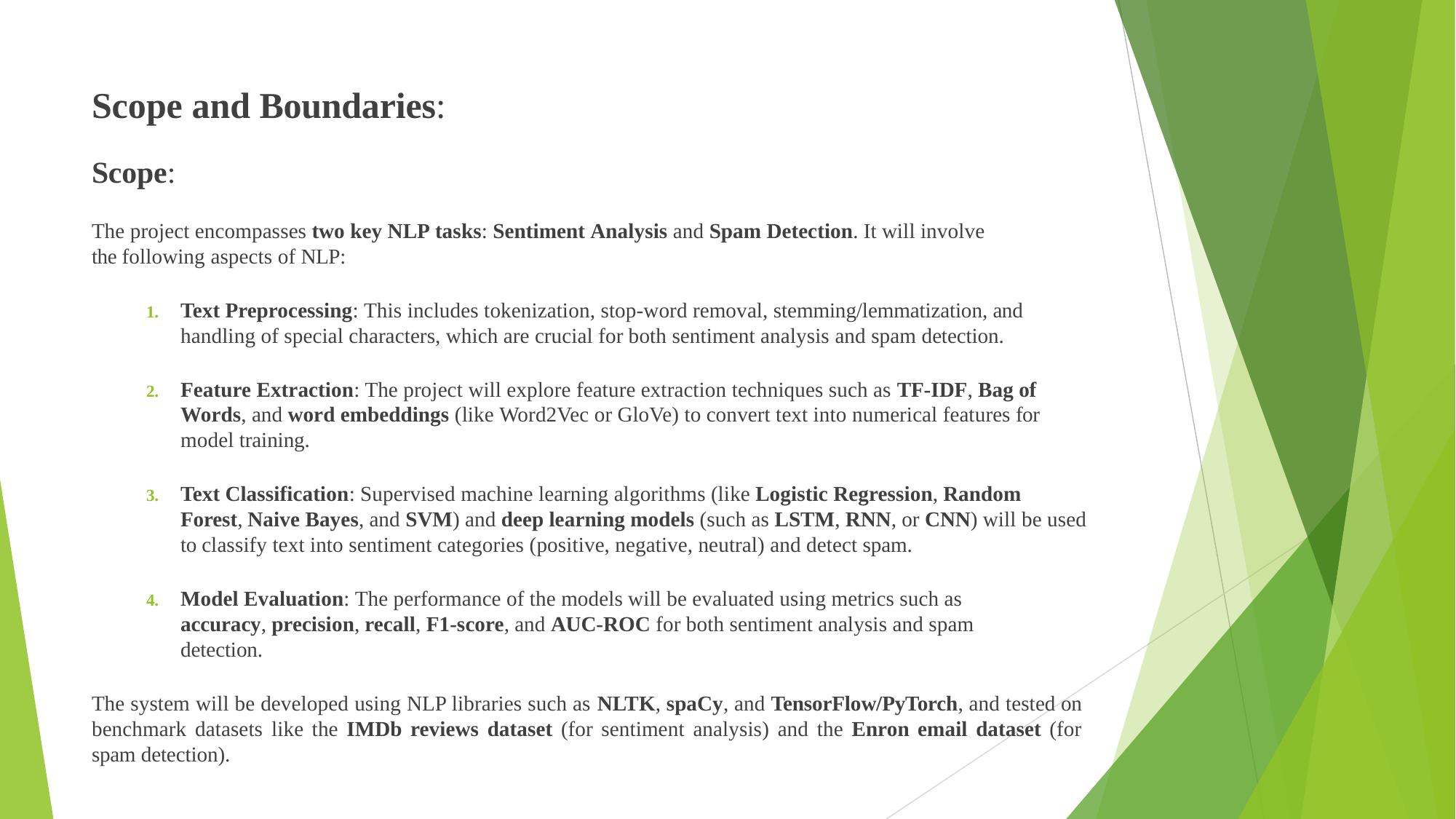

# Scope and Boundaries:
Scope:
The project encompasses two key NLP tasks: Sentiment Analysis and Spam Detection. It will involve the following aspects of NLP:

Text Preprocessing: This includes tokenization, stop-word removal, stemming/lemmatization, and handling of special characters, which are crucial for both sentiment analysis and spam detection.

Feature Extraction: The project will explore feature extraction techniques such as TF-IDF, Bag of Words, and word embeddings (like Word2Vec or GloVe) to convert text into numerical features for model training.

Text Classification: Supervised machine learning algorithms (like Logistic Regression, Random Forest, Naive Bayes, and SVM) and deep learning models (such as LSTM, RNN, or CNN) will be used to classify text into sentiment categories (positive, negative, neutral) and detect spam.

Model Evaluation: The performance of the models will be evaluated using metrics such as accuracy, precision, recall, F1-score, and AUC-ROC for both sentiment analysis and spam detection.

The system will be developed using NLP libraries such as NLTK, spaCy, and TensorFlow/PyTorch, and tested on benchmark datasets like the IMDb reviews dataset (for sentiment analysis) and the Enron email dataset (for spam detection).